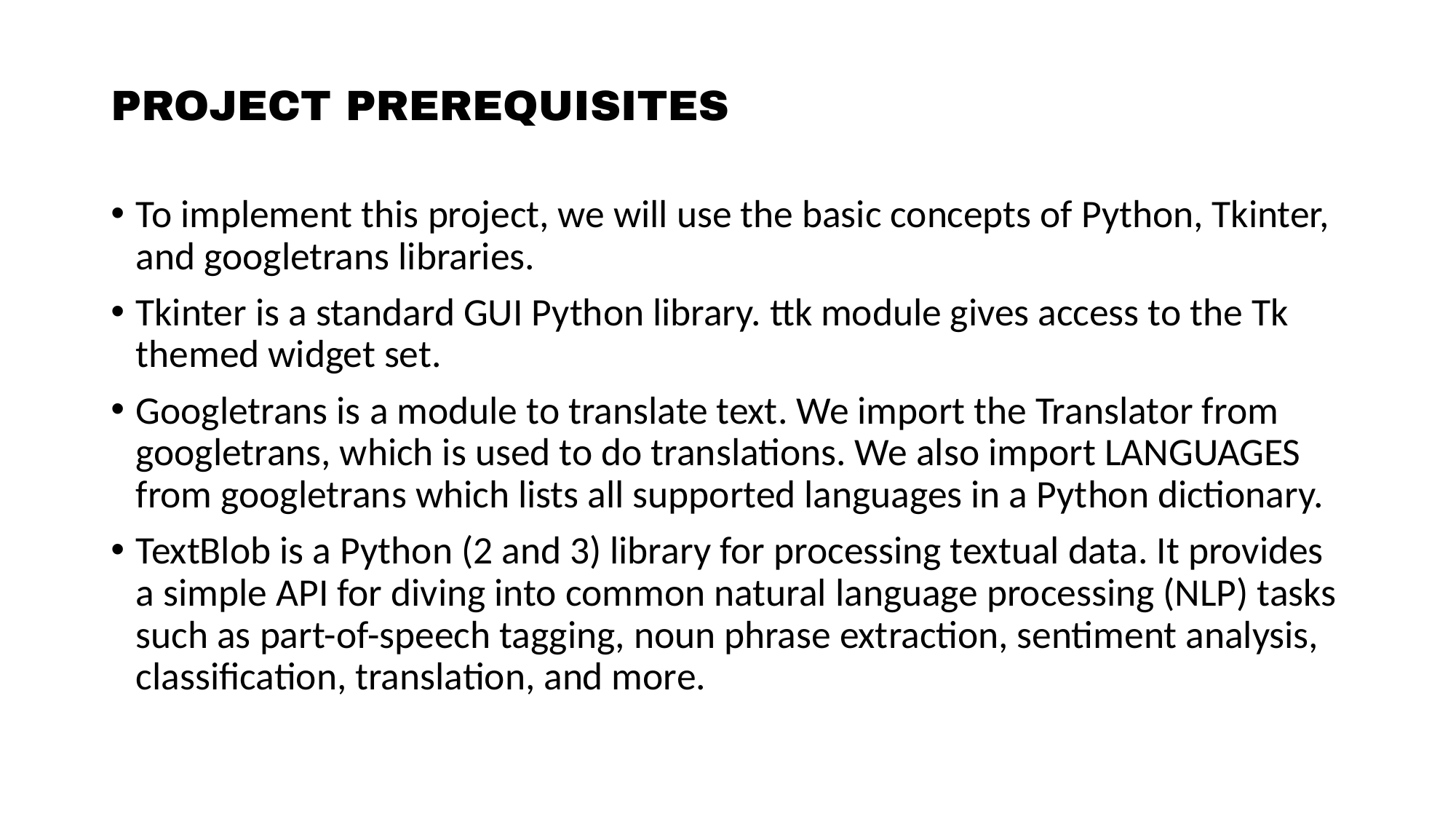

# PROJECT PREREQUISITES
To implement this project, we will use the basic concepts of Python, Tkinter, and googletrans libraries.
Tkinter is a standard GUI Python library. ttk module gives access to the Tk themed widget set.
Googletrans is a module to translate text. We import the Translator from googletrans, which is used to do translations. We also import LANGUAGES from googletrans which lists all supported languages in a Python dictionary.
TextBlob is a Python (2 and 3) library for processing textual data. It provides a simple API for diving into common natural language processing (NLP) tasks such as part-of-speech tagging, noun phrase extraction, sentiment analysis, classification, translation, and more.